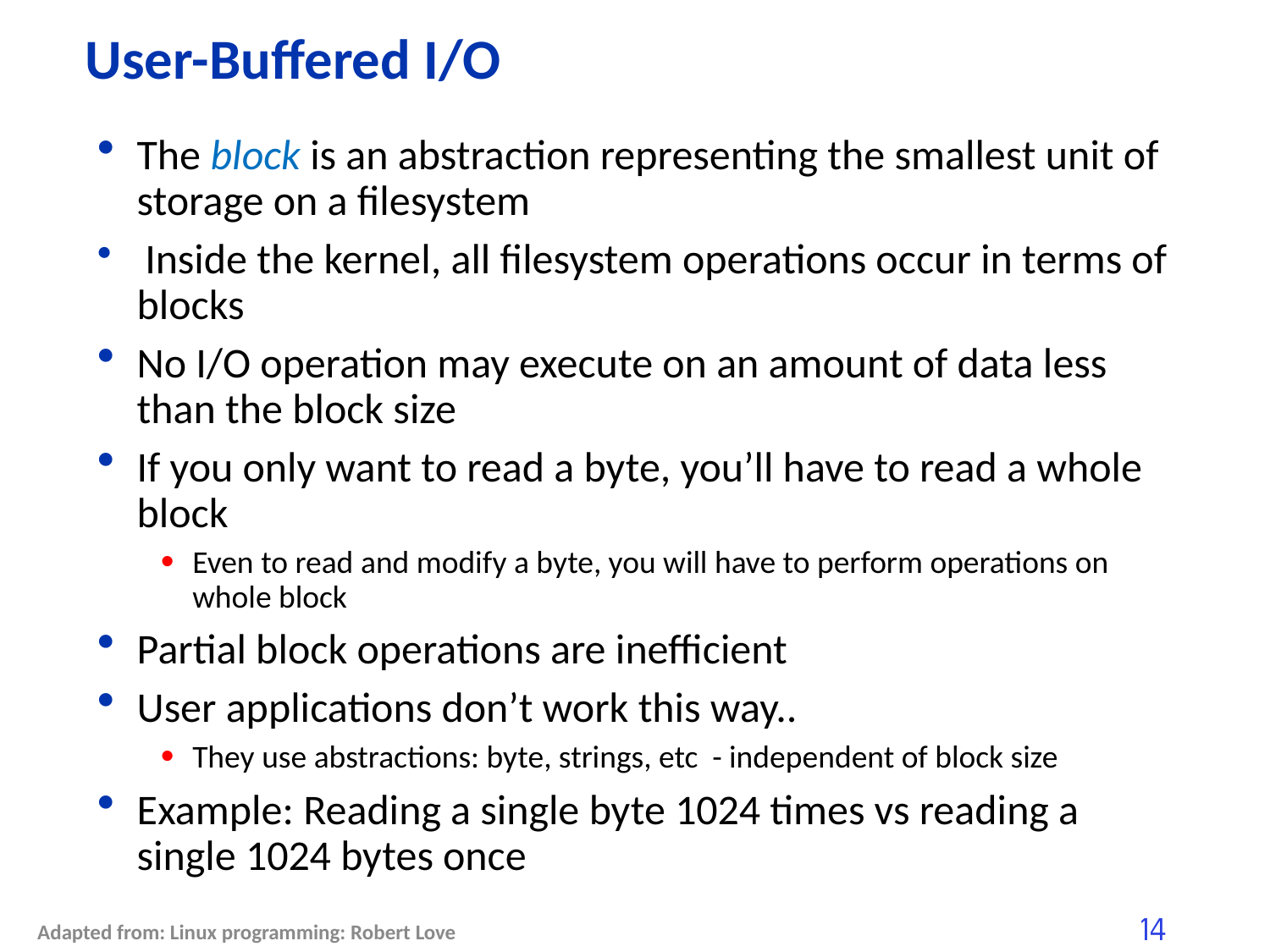

# User-Buffered I/O
The block is an abstraction representing the smallest unit of storage on a filesystem
 Inside the kernel, all filesystem operations occur in terms of blocks
No I/O operation may execute on an amount of data less than the block size
If you only want to read a byte, you’ll have to read a whole block
Even to read and modify a byte, you will have to perform operations on whole block
Partial block operations are inefficient
User applications don’t work this way..
They use abstractions: byte, strings, etc  - independent of block size
Example: Reading a single byte 1024 times vs reading a single 1024 bytes once

Adapted from: Linux programming: Robert Love